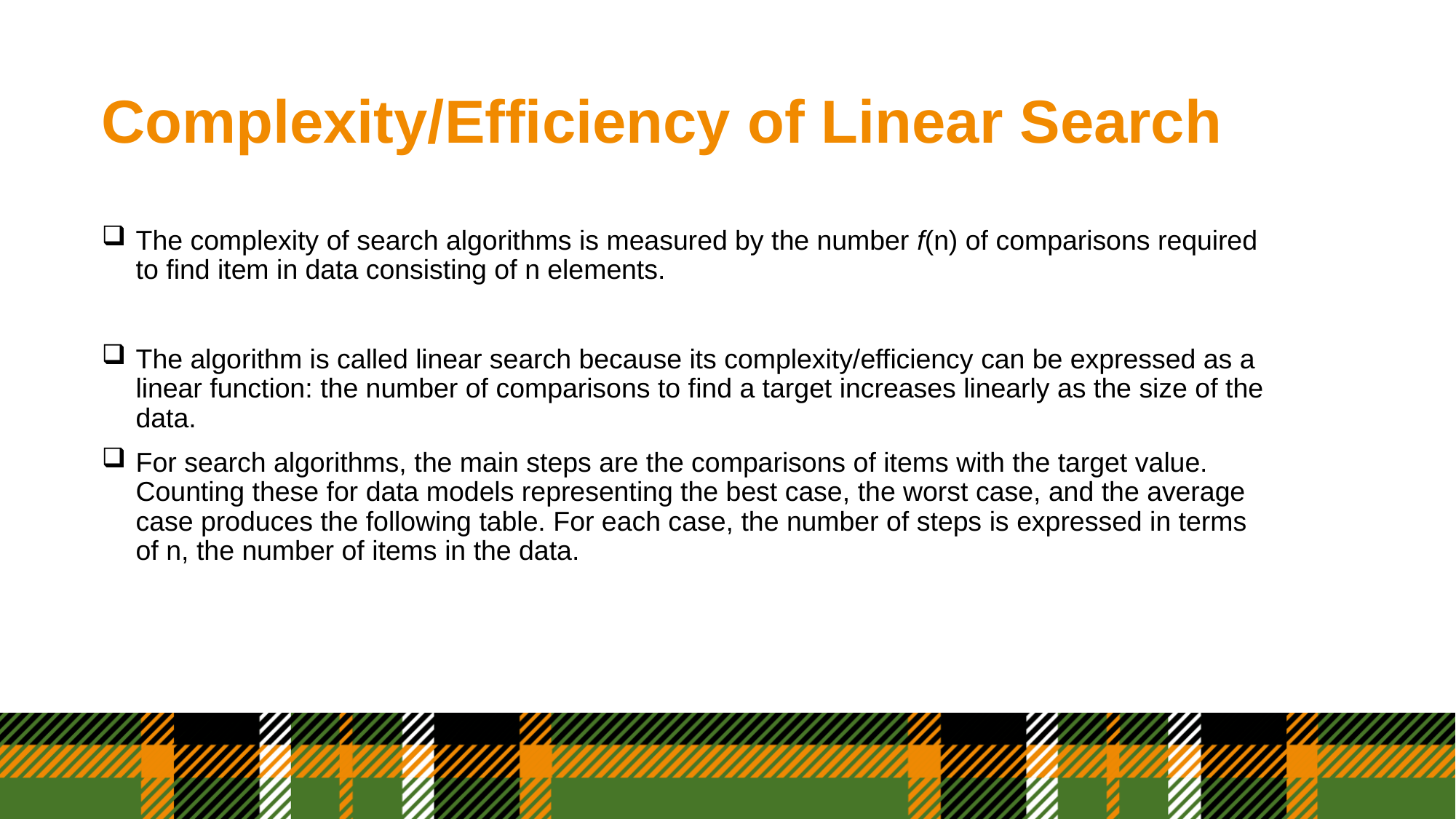

# Complexity/Efficiency of Linear Search
The complexity of search algorithms is measured by the number f(n) of comparisons required to find item in data consisting of n elements.

The algorithm is called linear search because its complexity/efficiency can be expressed as a linear function: the number of comparisons to find a target increases linearly as the size of the data.
For search algorithms, the main steps are the comparisons of items with the target value. Counting these for data models representing the best case, the worst case, and the average case produces the following table. For each case, the number of steps is expressed in terms of n, the number of items in the data.